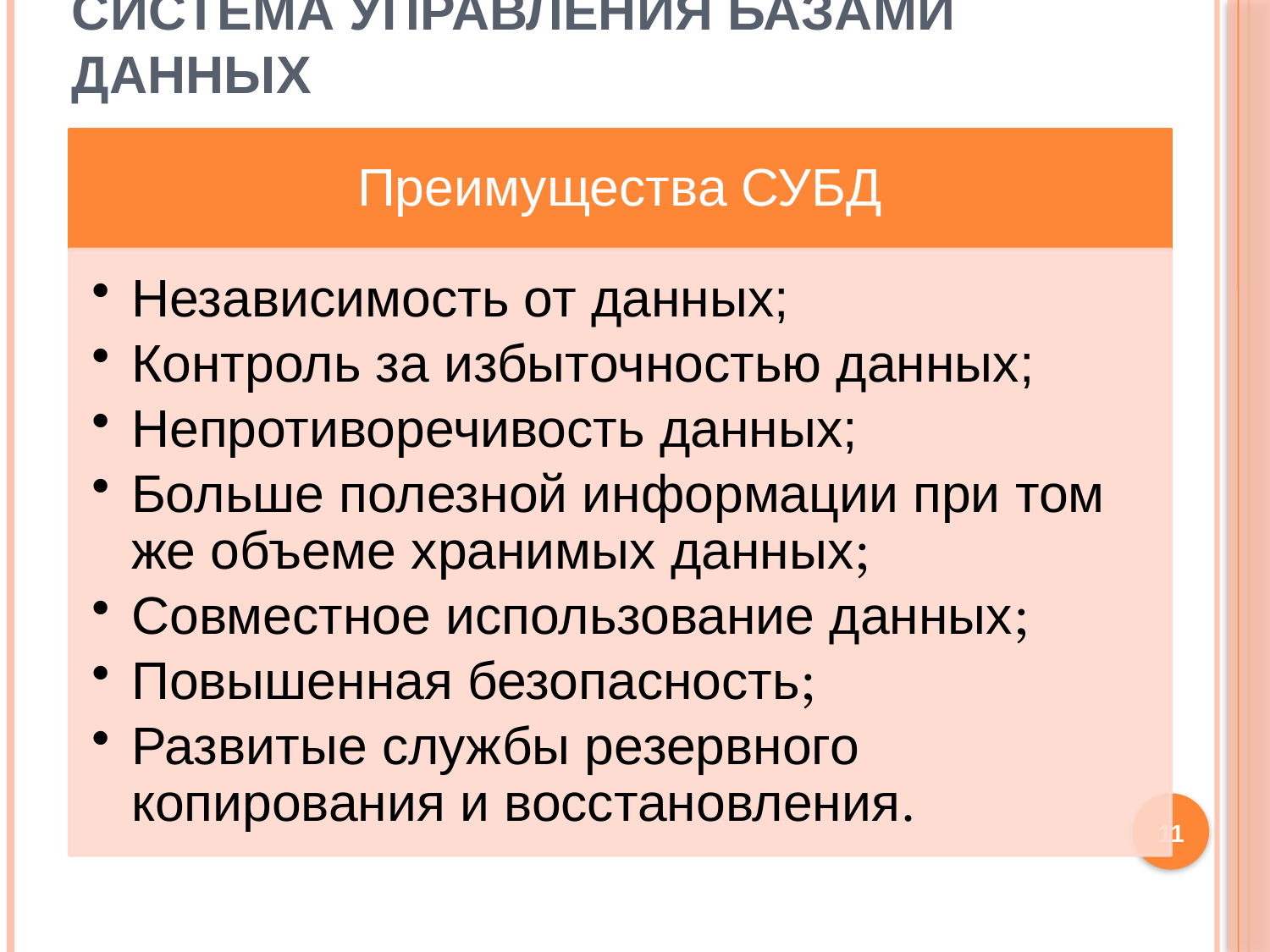

# Система управления базами данных
Преимущества СУБД
Независимость от данных;
Контроль за избыточностью данных;
Непротиворечивость данных;
Больше полезной информации при том же объеме хранимых данных;
Совместное использование данных;
Повышенная безопасность;
Развитые службы резервного копирования и восстановления.
11